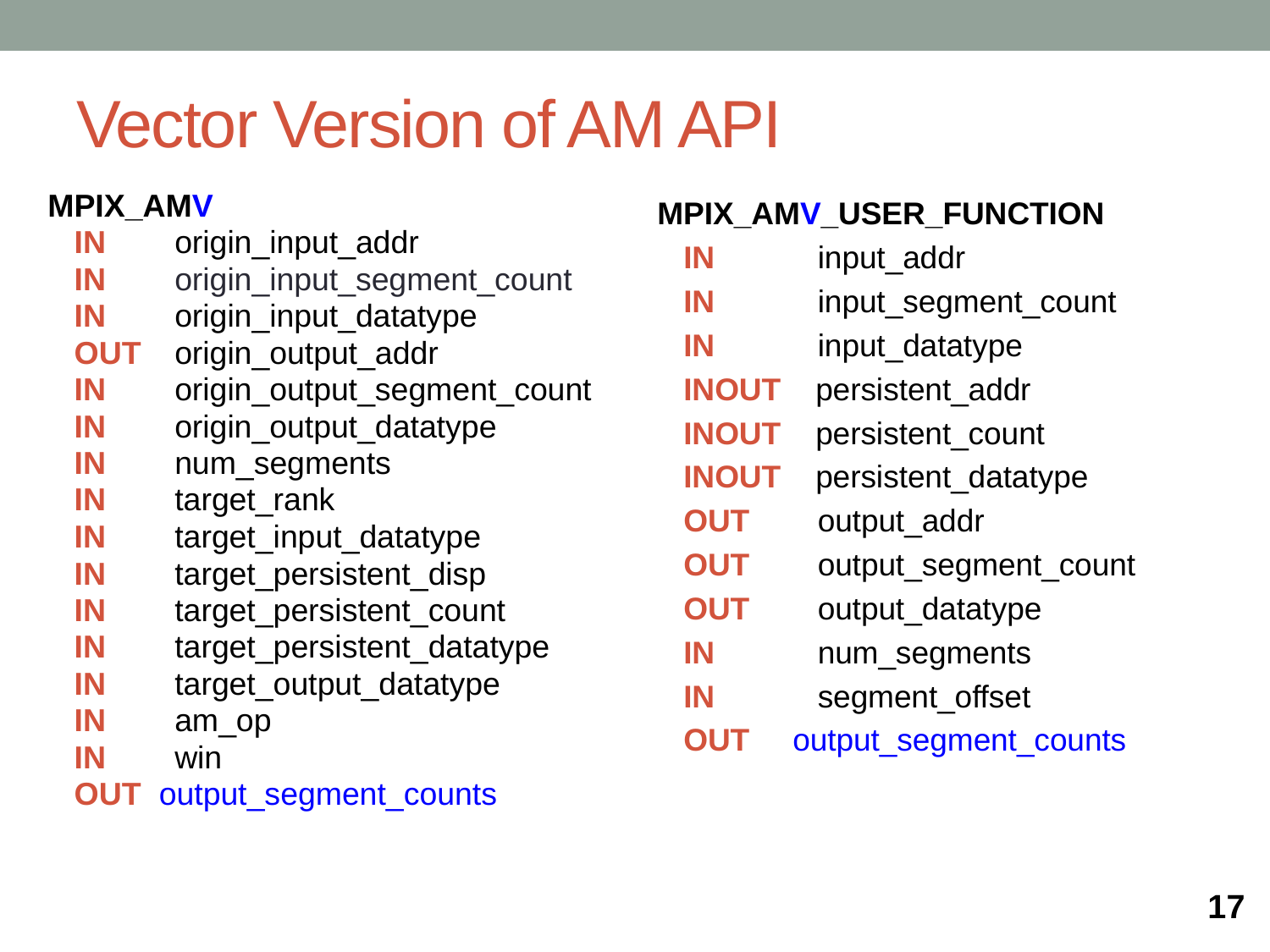

# Vector Version of AM API
MPIX_AMV
   IN	origin_input_addr
   IN 	origin_input_segment_count
   IN	origin_input_datatype
   OUT	origin_output_addr
   IN	origin_output_segment_count
   IN	origin_output_datatype
   IN	num_segments
   IN	target_rank
   IN	target_input_datatype
   IN	target_persistent_disp
   IN	target_persistent_count
   IN	target_persistent_datatype
   IN	target_output_datatype
   IN	am_op
   IN	win
   OUT  output_segment_counts
MPIX_AMV_USER_FUNCTION
   IN	    input_addr
   IN 	    input_segment_count
   IN	    input_datatype
   INOUT    persistent_addr
   INOUT    persistent_count
   INOUT    persistent_datatype
   OUT	    output_addr
   OUT	    output_segment_count
   OUT	    output_datatype
   IN	    num_segments
   IN	    segment_offset
   OUT     output_segment_counts
17